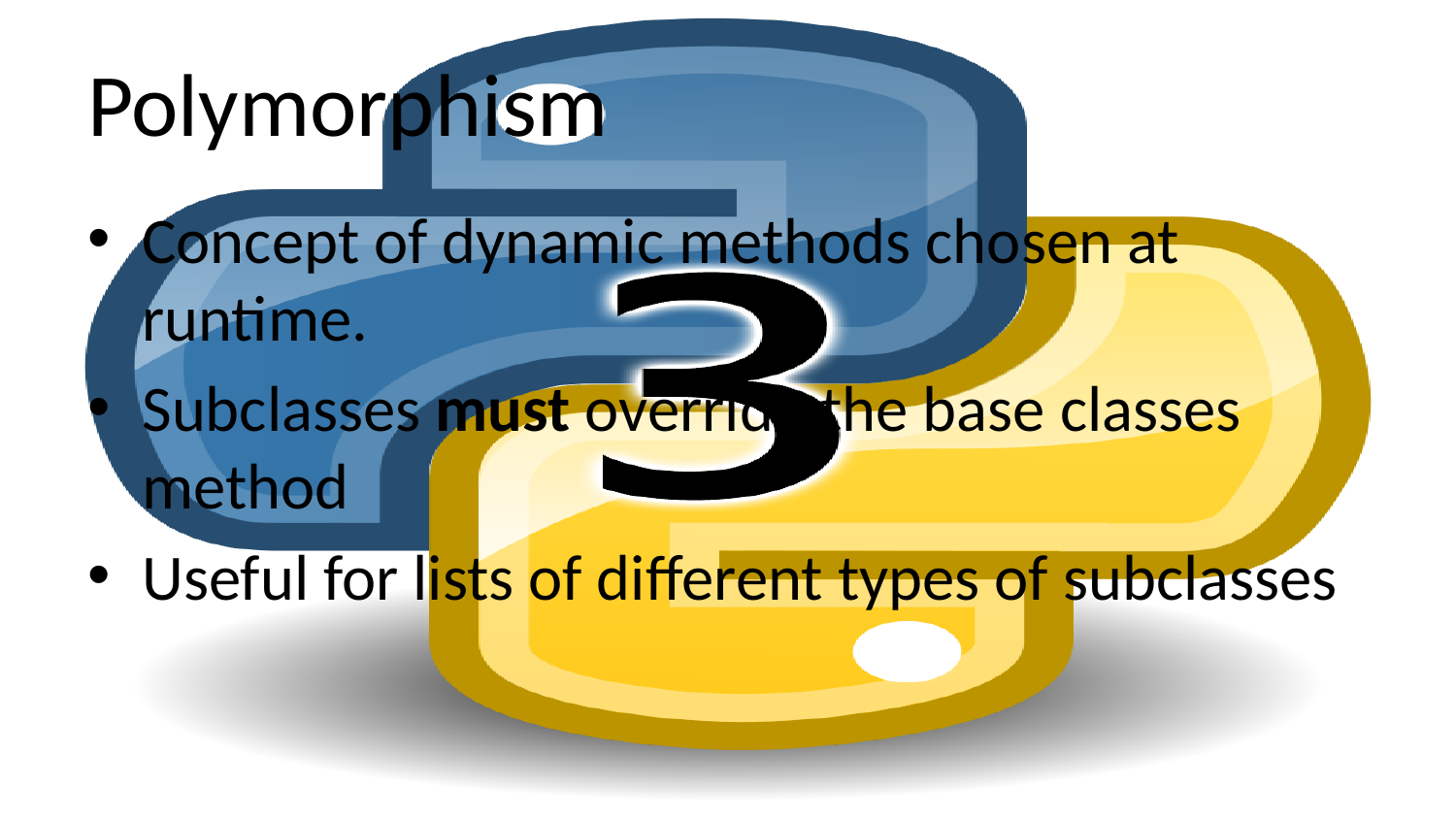

# Polymorphism
Concept of dynamic methods chosen at runtime.
Subclasses must override the base classes method
Useful for lists of different types of subclasses